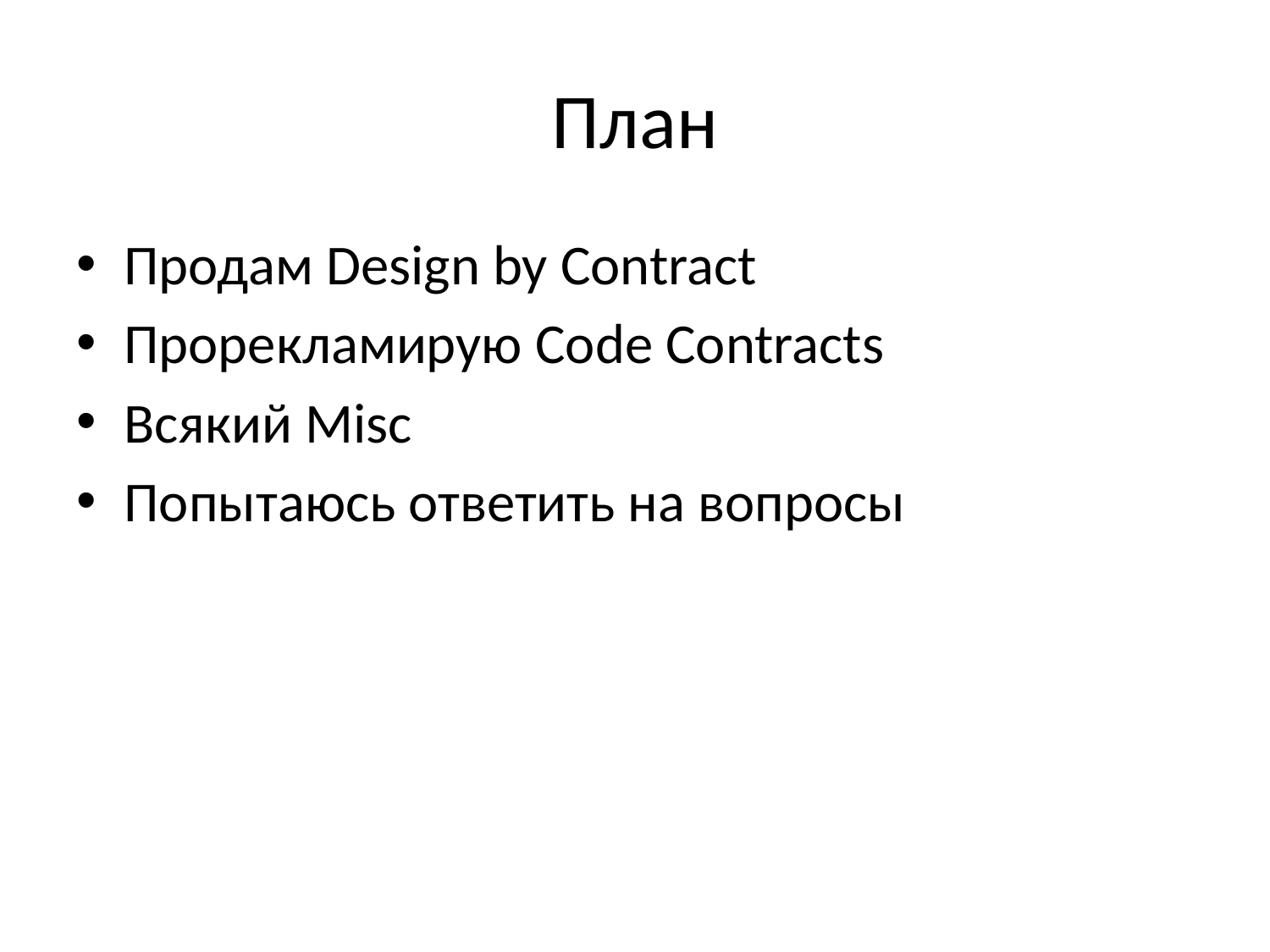

# План
Продам Design by Contract
Прорекламирую Code Contracts
Всякий Misc
Попытаюсь ответить на вопросы